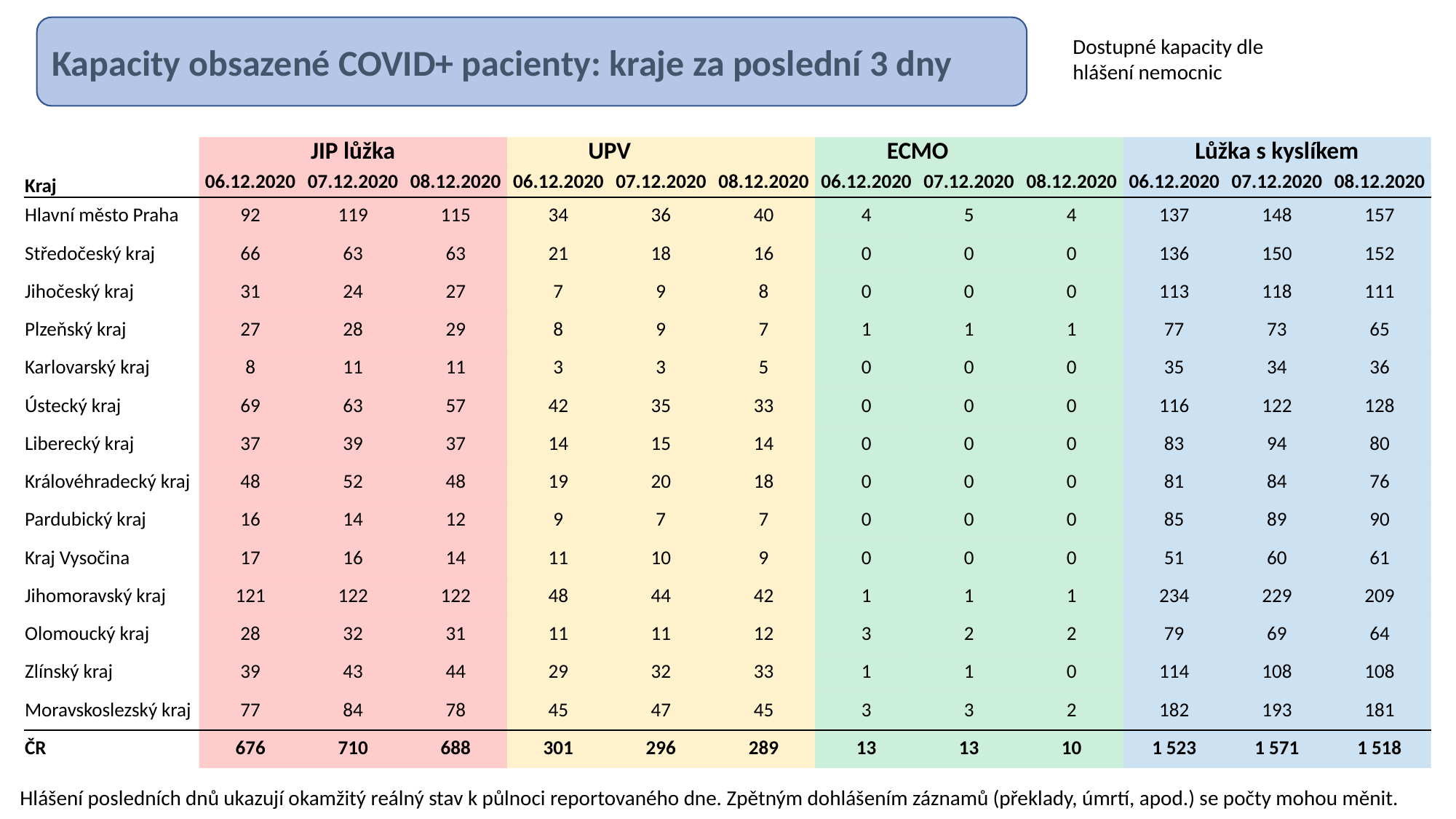

Kapacity obsazené COVID+ pacienty: kraje za poslední 3 dny
Dostupné kapacity dle hlášení nemocnic
|  | JIP lůžka |  |  | UPV |  |  | ECMO |  |  | Lůžka s kyslíkem |  |  |
| --- | --- | --- | --- | --- | --- | --- | --- | --- | --- | --- | --- | --- |
| Kraj | 06.12.2020 | 07.12.2020 | 08.12.2020 | 06.12.2020 | 07.12.2020 | 08.12.2020 | 06.12.2020 | 07.12.2020 | 08.12.2020 | 06.12.2020 | 07.12.2020 | 08.12.2020 |
| Hlavní město Praha | 92 | 119 | 115 | 34 | 36 | 40 | 4 | 5 | 4 | 137 | 148 | 157 |
| Středočeský kraj | 66 | 63 | 63 | 21 | 18 | 16 | 0 | 0 | 0 | 136 | 150 | 152 |
| Jihočeský kraj | 31 | 24 | 27 | 7 | 9 | 8 | 0 | 0 | 0 | 113 | 118 | 111 |
| Plzeňský kraj | 27 | 28 | 29 | 8 | 9 | 7 | 1 | 1 | 1 | 77 | 73 | 65 |
| Karlovarský kraj | 8 | 11 | 11 | 3 | 3 | 5 | 0 | 0 | 0 | 35 | 34 | 36 |
| Ústecký kraj | 69 | 63 | 57 | 42 | 35 | 33 | 0 | 0 | 0 | 116 | 122 | 128 |
| Liberecký kraj | 37 | 39 | 37 | 14 | 15 | 14 | 0 | 0 | 0 | 83 | 94 | 80 |
| Královéhradecký kraj | 48 | 52 | 48 | 19 | 20 | 18 | 0 | 0 | 0 | 81 | 84 | 76 |
| Pardubický kraj | 16 | 14 | 12 | 9 | 7 | 7 | 0 | 0 | 0 | 85 | 89 | 90 |
| Kraj Vysočina | 17 | 16 | 14 | 11 | 10 | 9 | 0 | 0 | 0 | 51 | 60 | 61 |
| Jihomoravský kraj | 121 | 122 | 122 | 48 | 44 | 42 | 1 | 1 | 1 | 234 | 229 | 209 |
| Olomoucký kraj | 28 | 32 | 31 | 11 | 11 | 12 | 3 | 2 | 2 | 79 | 69 | 64 |
| Zlínský kraj | 39 | 43 | 44 | 29 | 32 | 33 | 1 | 1 | 0 | 114 | 108 | 108 |
| Moravskoslezský kraj | 77 | 84 | 78 | 45 | 47 | 45 | 3 | 3 | 2 | 182 | 193 | 181 |
| ČR | 676 | 710 | 688 | 301 | 296 | 289 | 13 | 13 | 10 | 1 523 | 1 571 | 1 518 |
Hlášení posledních dnů ukazují okamžitý reálný stav k půlnoci reportovaného dne. Zpětným dohlášením záznamů (překlady, úmrtí, apod.) se počty mohou měnit.